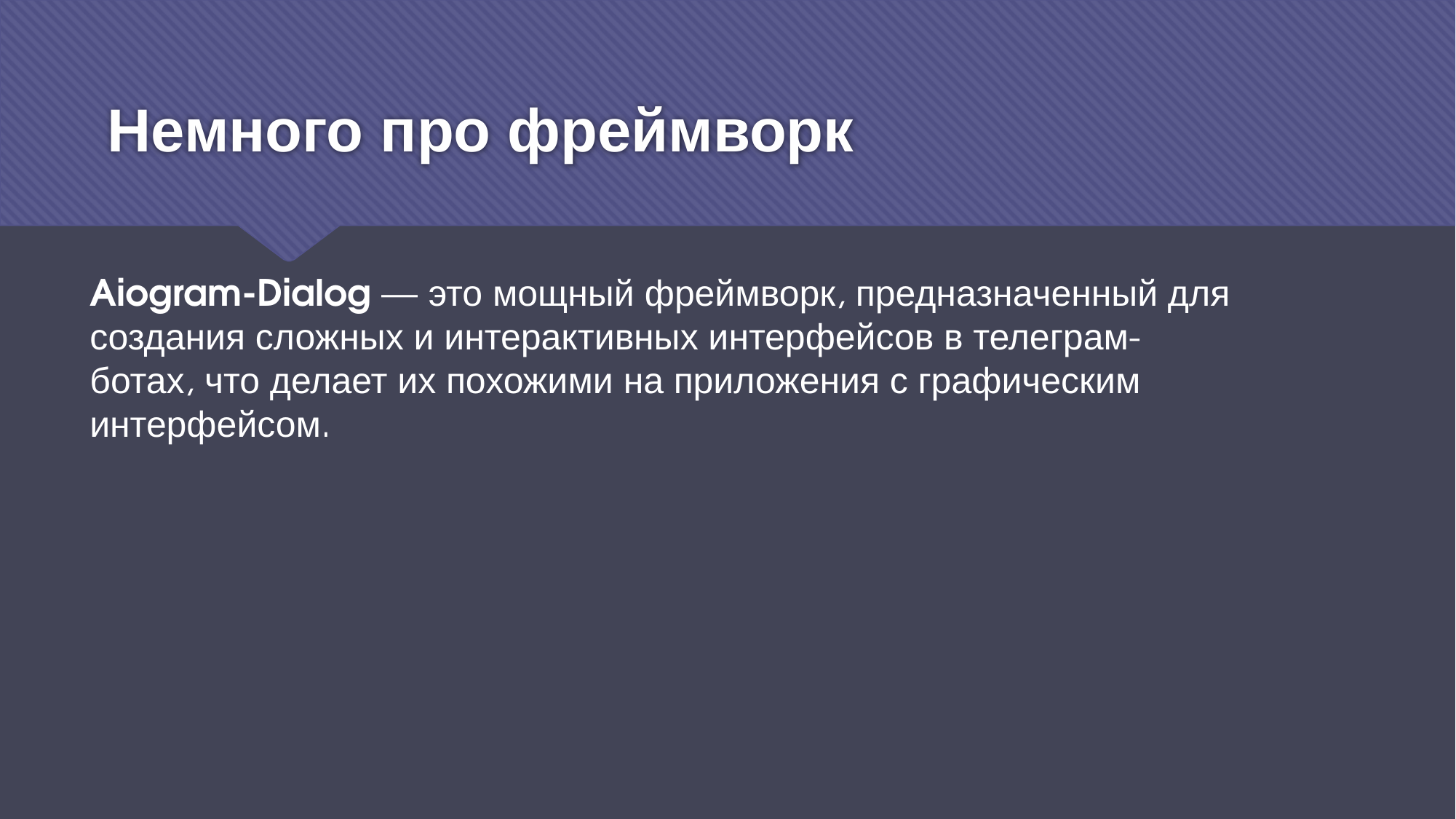

# Немного про фреймворк
Aiogram-Dialog — это мощный фреймворк, предназначенный для создания сложных и интерактивных интерфейсов в телеграм-ботах, что делает их похожими на приложения с графическим интерфейсом.